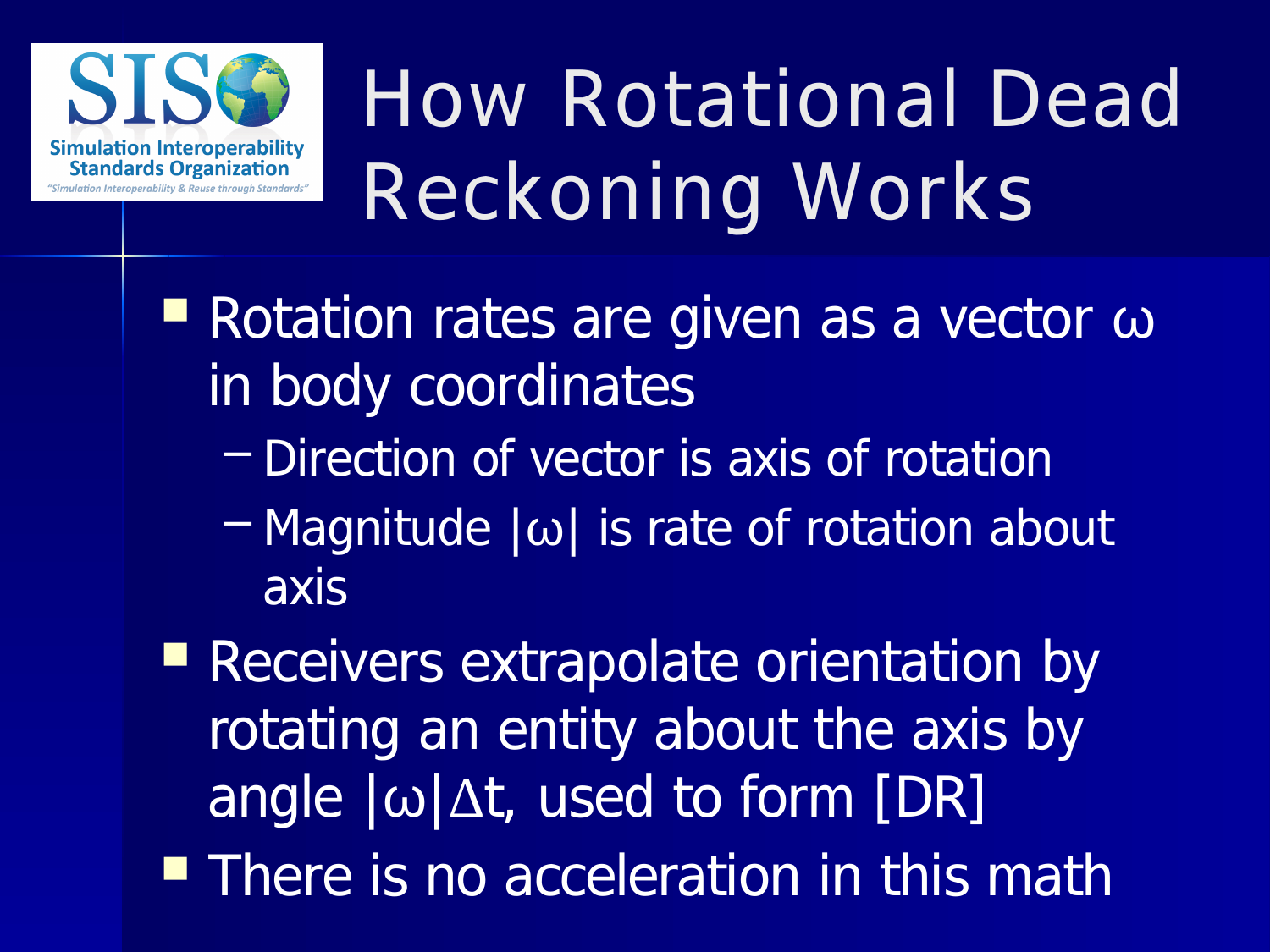

How Rotational Dead Reckoning Works
Rotation rates are given as a vector ω in body coordinates
Direction of vector is axis of rotation
Magnitude |ω| is rate of rotation about axis
Receivers extrapolate orientation by rotating an entity about the axis by angle |ω|Δt, used to form [DR]
There is no acceleration in this math